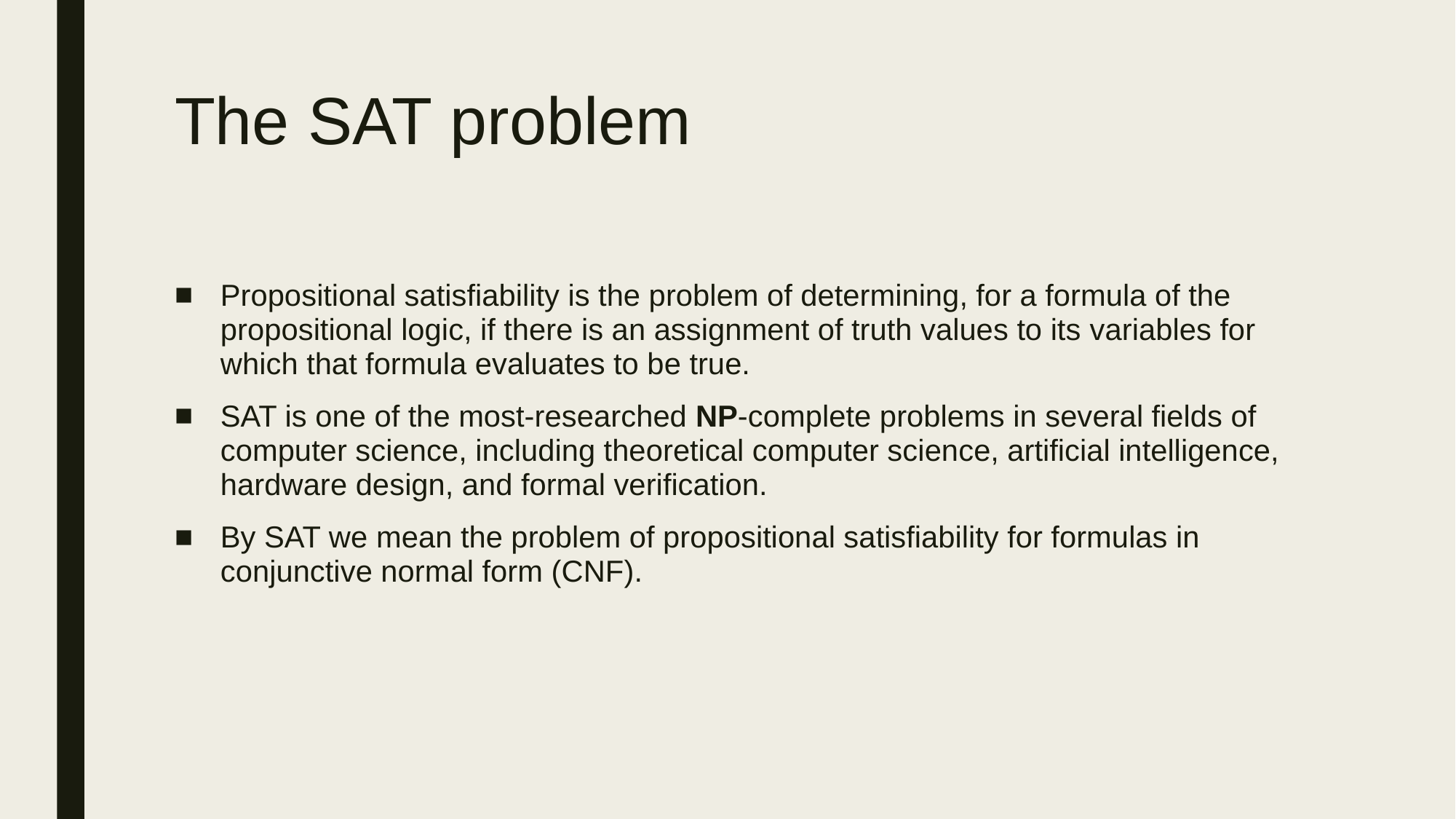

# The SAT problem
Propositional satisfiability is the problem of determining, for a formula of the propositional logic, if there is an assignment of truth values to its variables for which that formula evaluates to be true.
SAT is one of the most-researched NP-complete problems in several fields of computer science, including theoretical computer science, artificial intelligence, hardware design, and formal verification.
By SAT we mean the problem of propositional satisfiability for formulas in conjunctive normal form (CNF).